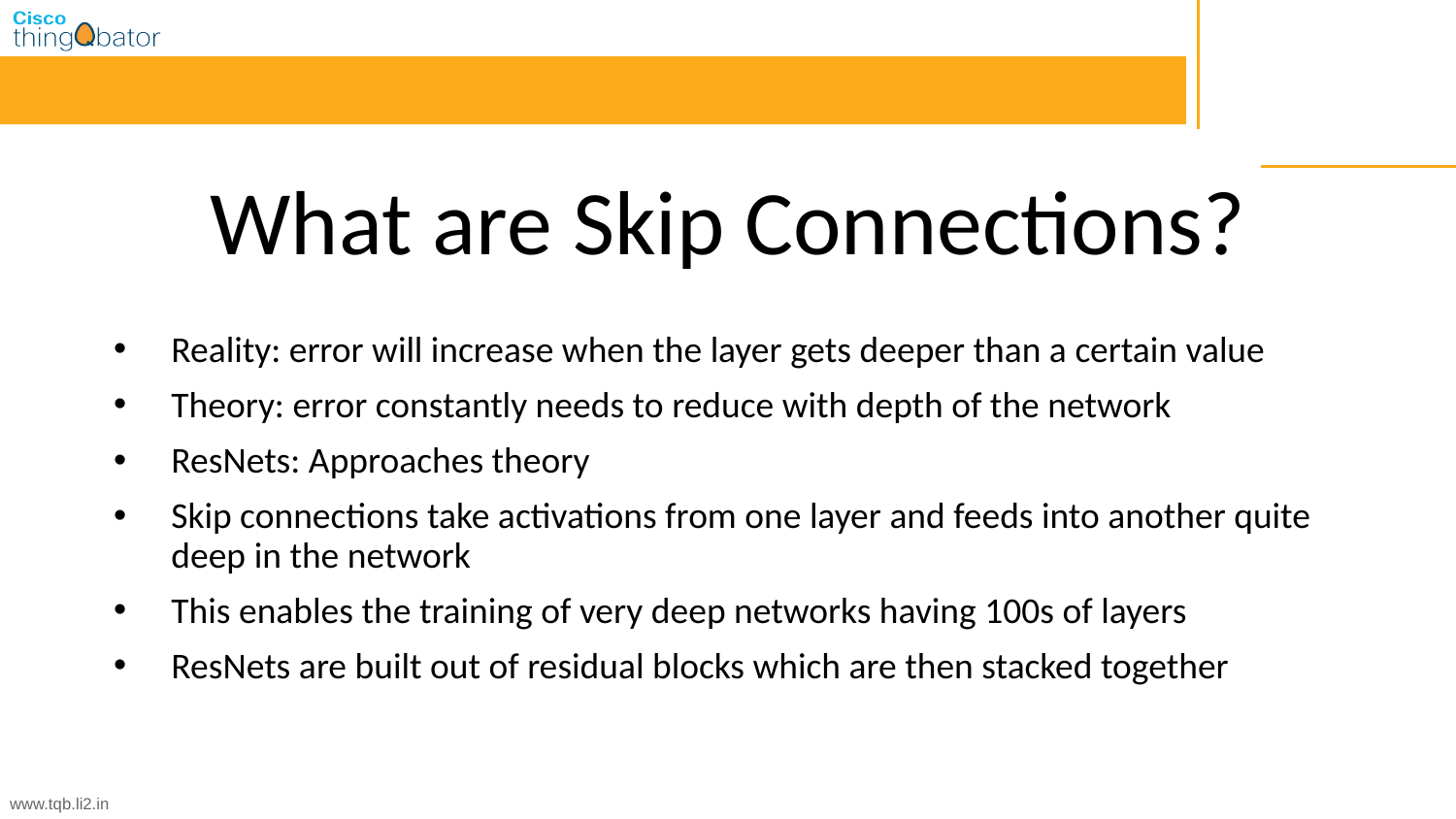

# What are Skip Connections?
Reality: error will increase when the layer gets deeper than a certain value
Theory: error constantly needs to reduce with depth of the network
ResNets: Approaches theory
Skip connections take activations from one layer and feeds into another quite deep in the network
This enables the training of very deep networks having 100s of layers
ResNets are built out of residual blocks which are then stacked together